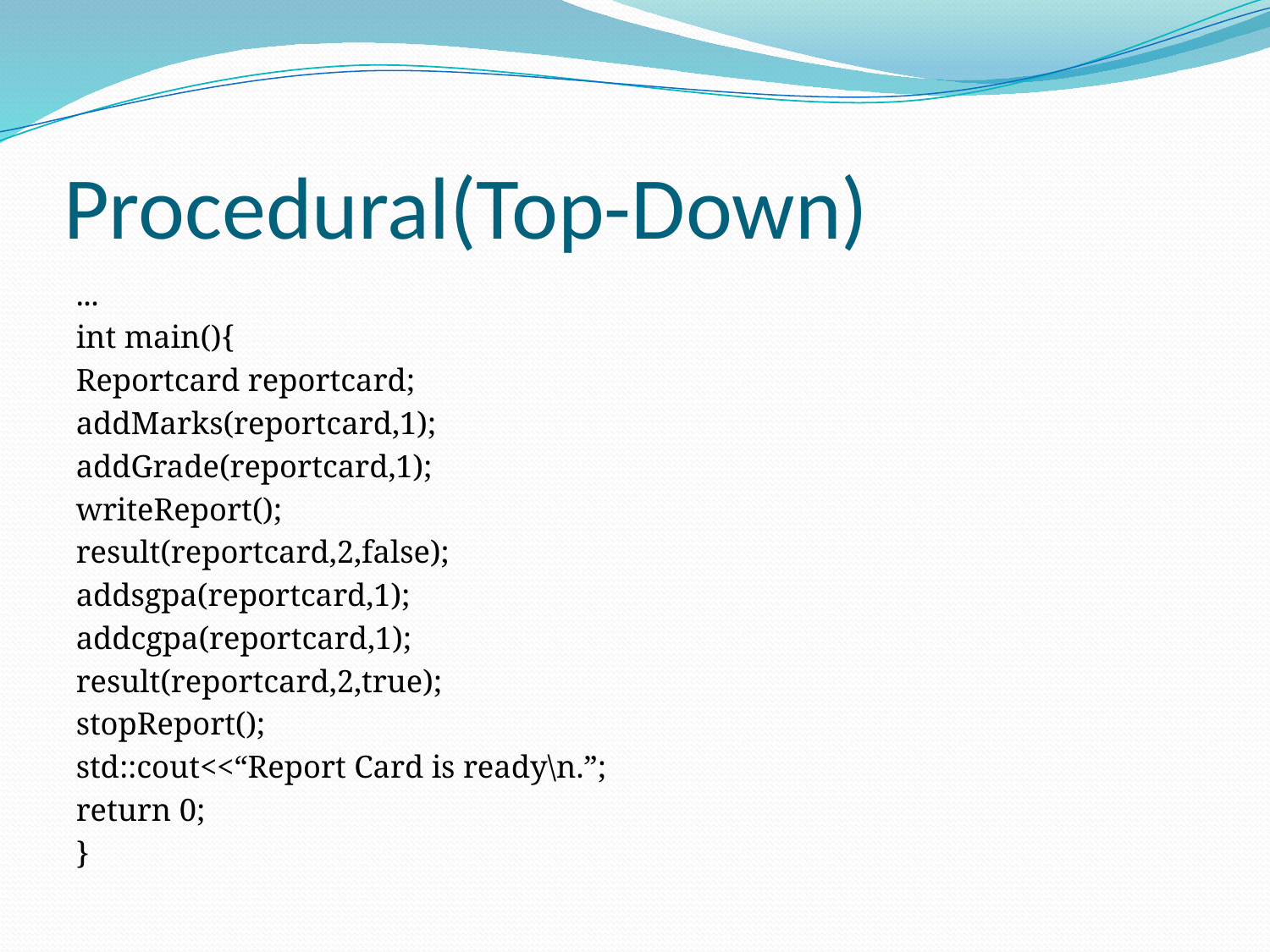

# Procedural(Top-Down)
...
int main(){
Reportcard reportcard;
addMarks(reportcard,1);
addGrade(reportcard,1);
writeReport();
result(reportcard,2,false);
addsgpa(reportcard,1);
addcgpa(reportcard,1);
result(reportcard,2,true);
stopReport();
std::cout<<“Report Card is ready\n.”;
return 0;
}